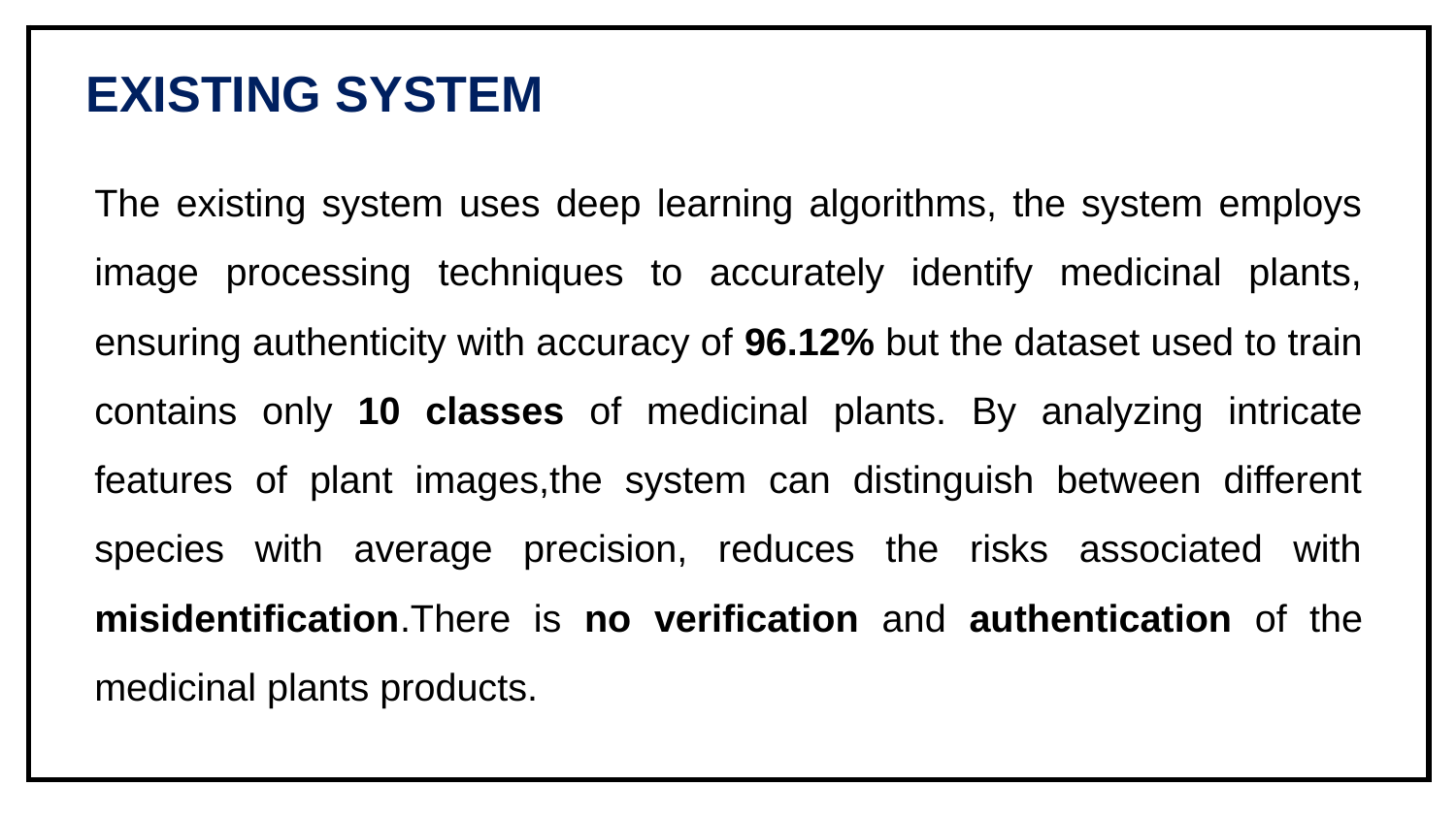

|  |
| --- |
EXISTING SYSTEM
The existing system uses deep learning algorithms, the system employs image processing techniques to accurately identify medicinal plants, ensuring authenticity with accuracy of 96.12% but the dataset used to train contains only 10 classes of medicinal plants. By analyzing intricate features of plant images,the system can distinguish between different species with average precision, reduces the risks associated with misidentification.There is no verification and authentication of the medicinal plants products.